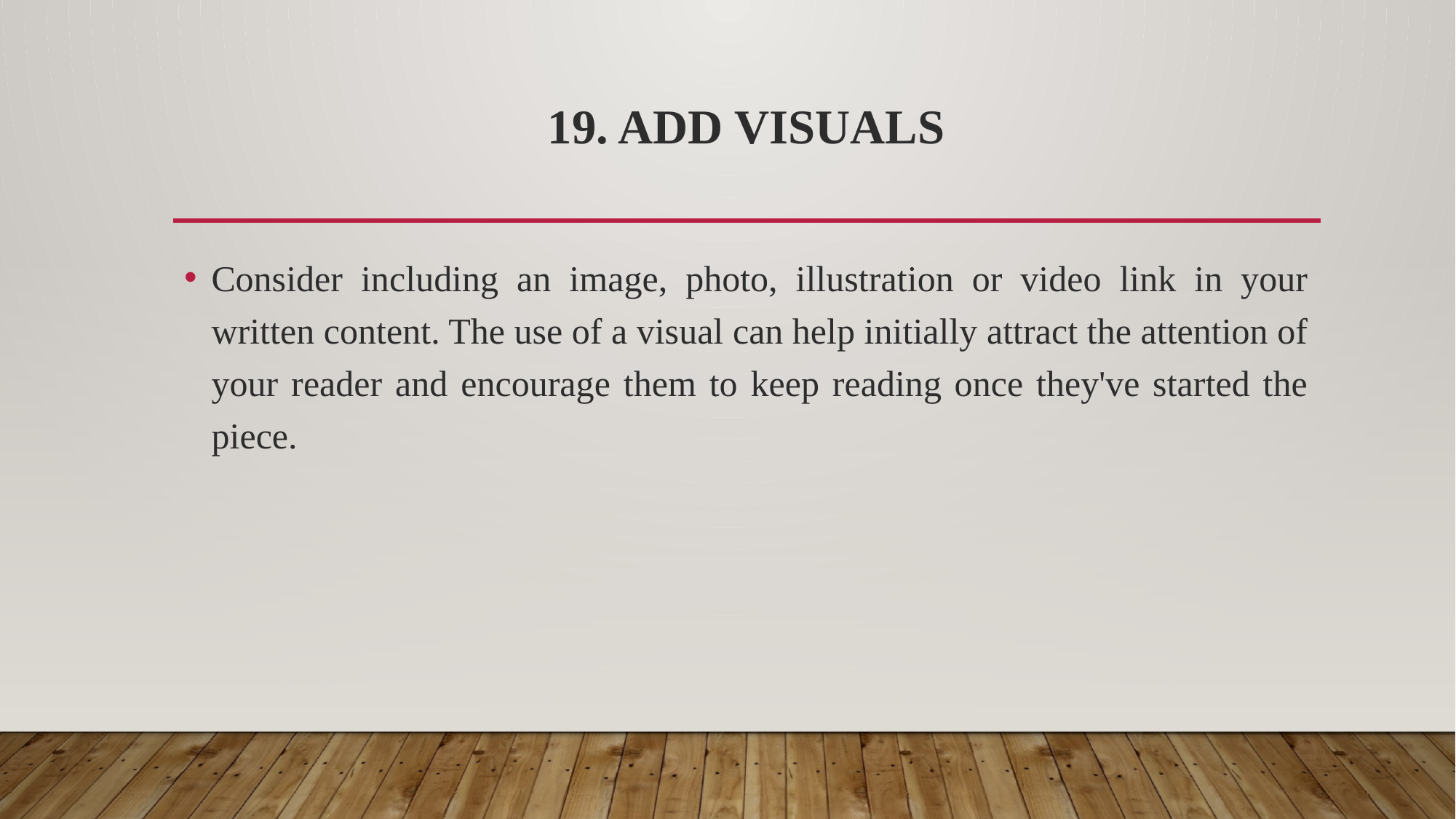

# 19. Add visuals
Consider including an image, photo, illustration or video link in your written content. The use of a visual can help initially attract the attention of your reader and encourage them to keep reading once they've started the piece.